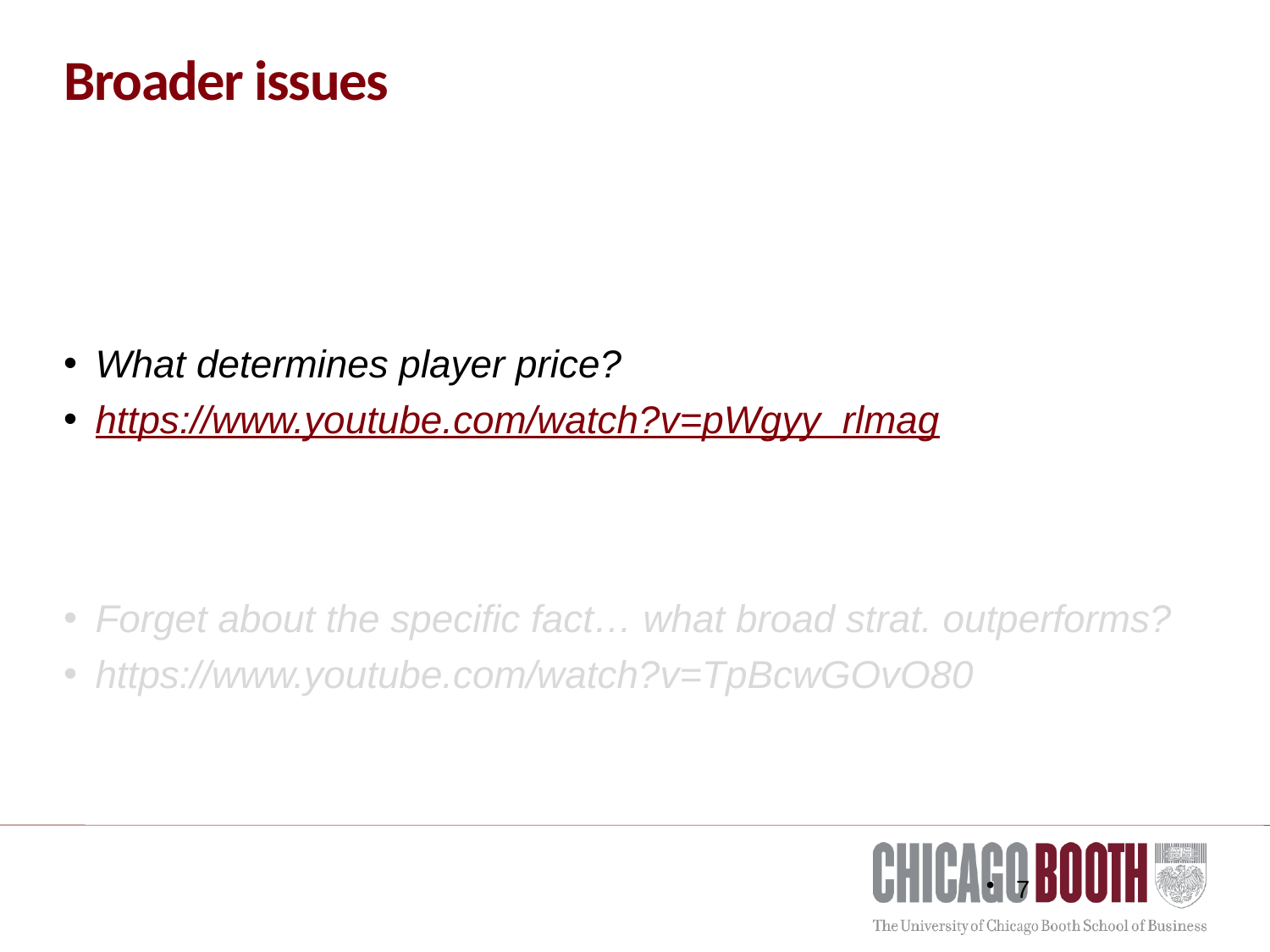

# Broader issues

What determines player price?
https://www.youtube.com/watch?v=pWgyy_rlmag

Forget about the specific fact… what broad strat. outperforms?
https://www.youtube.com/watch?v=TpBcwGOvO80
7